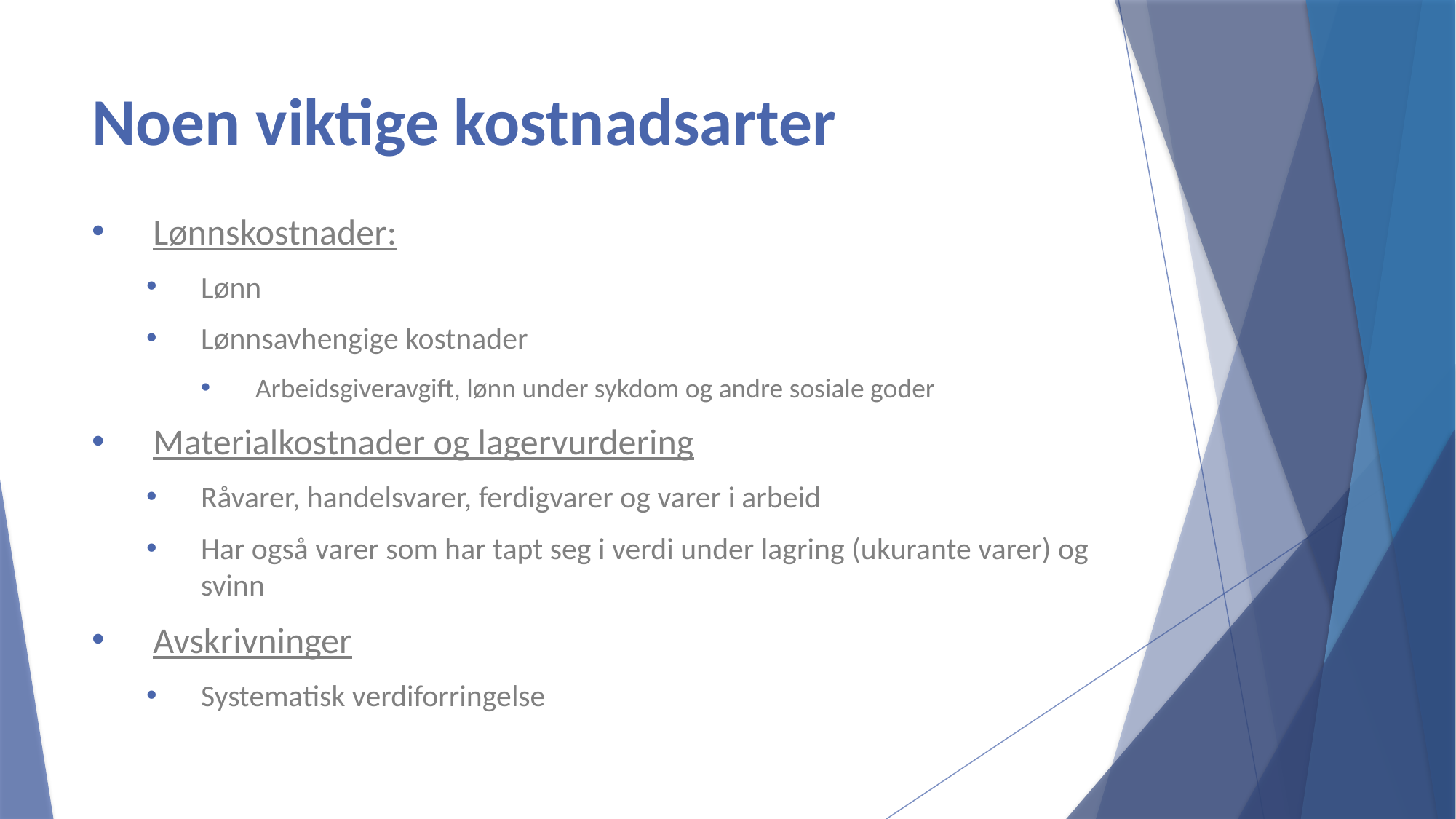

# Noen viktige kostnadsarter
Lønnskostnader:
Lønn
Lønnsavhengige kostnader
Arbeidsgiveravgift, lønn under sykdom og andre sosiale goder
Materialkostnader og lagervurdering
Råvarer, handelsvarer, ferdigvarer og varer i arbeid
Har også varer som har tapt seg i verdi under lagring (ukurante varer) og svinn
Avskrivninger
Systematisk verdiforringelse